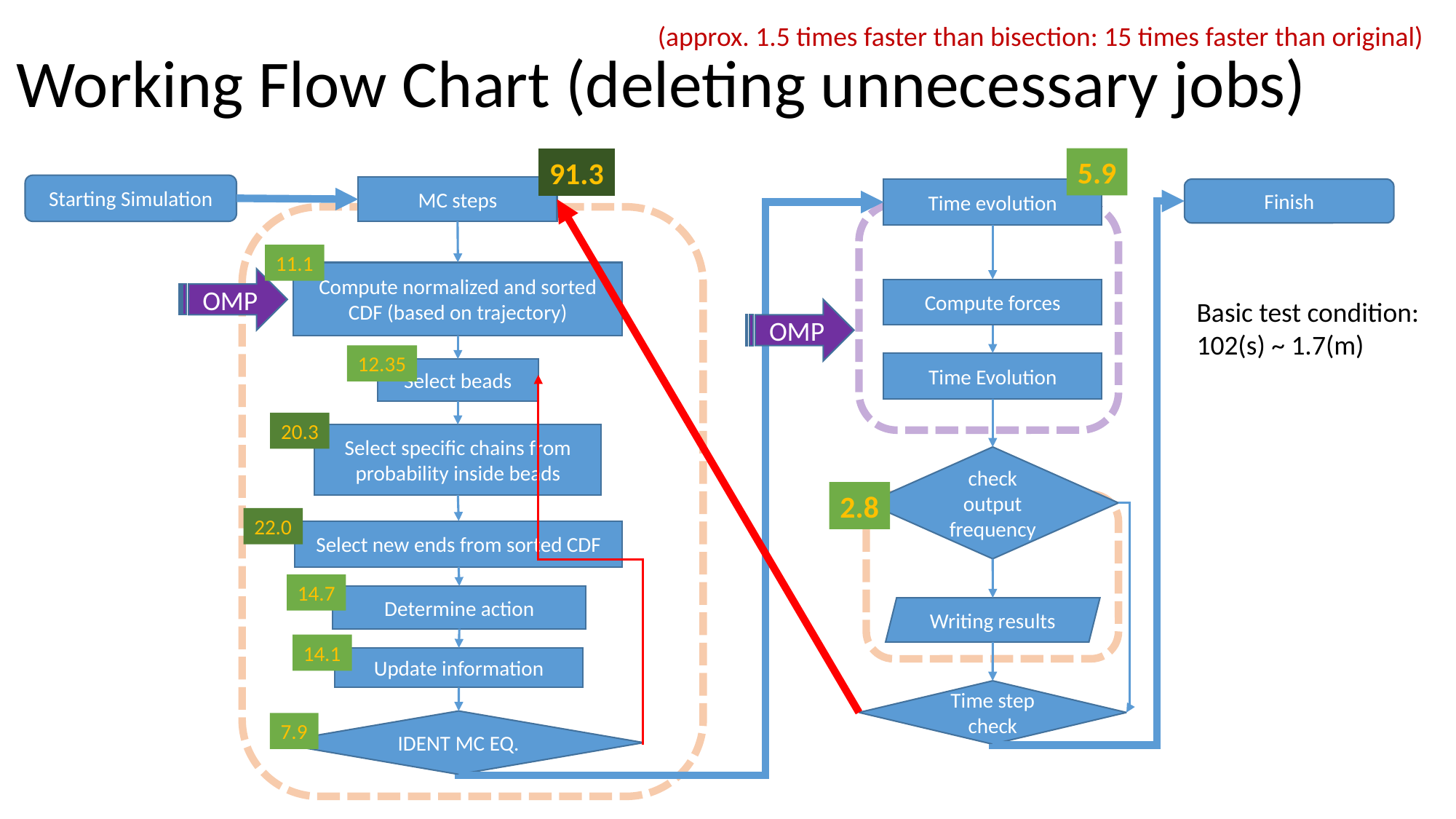

# Working Flow Chart (deleting unnecessary jobs)
(approx. 1.5 times faster than bisection: 15 times faster than original)
5.9
91.3
Starting Simulation
MC steps
Time evolution
Finish

11.1
Compute normalized and sorted CDF (based on trajectory)
OMP
Compute forces
Basic test condition:
102(s) ~ 1.7(m)
OMP
12.35
Time Evolution
Select beads
20.3
Select specific chains from probability inside beads
check output frequency
2.8

22.0
Select new ends from sorted CDF
14.7
Determine action
Writing results
14.1
Update information
Time step check
IDENT MC EQ.
7.9